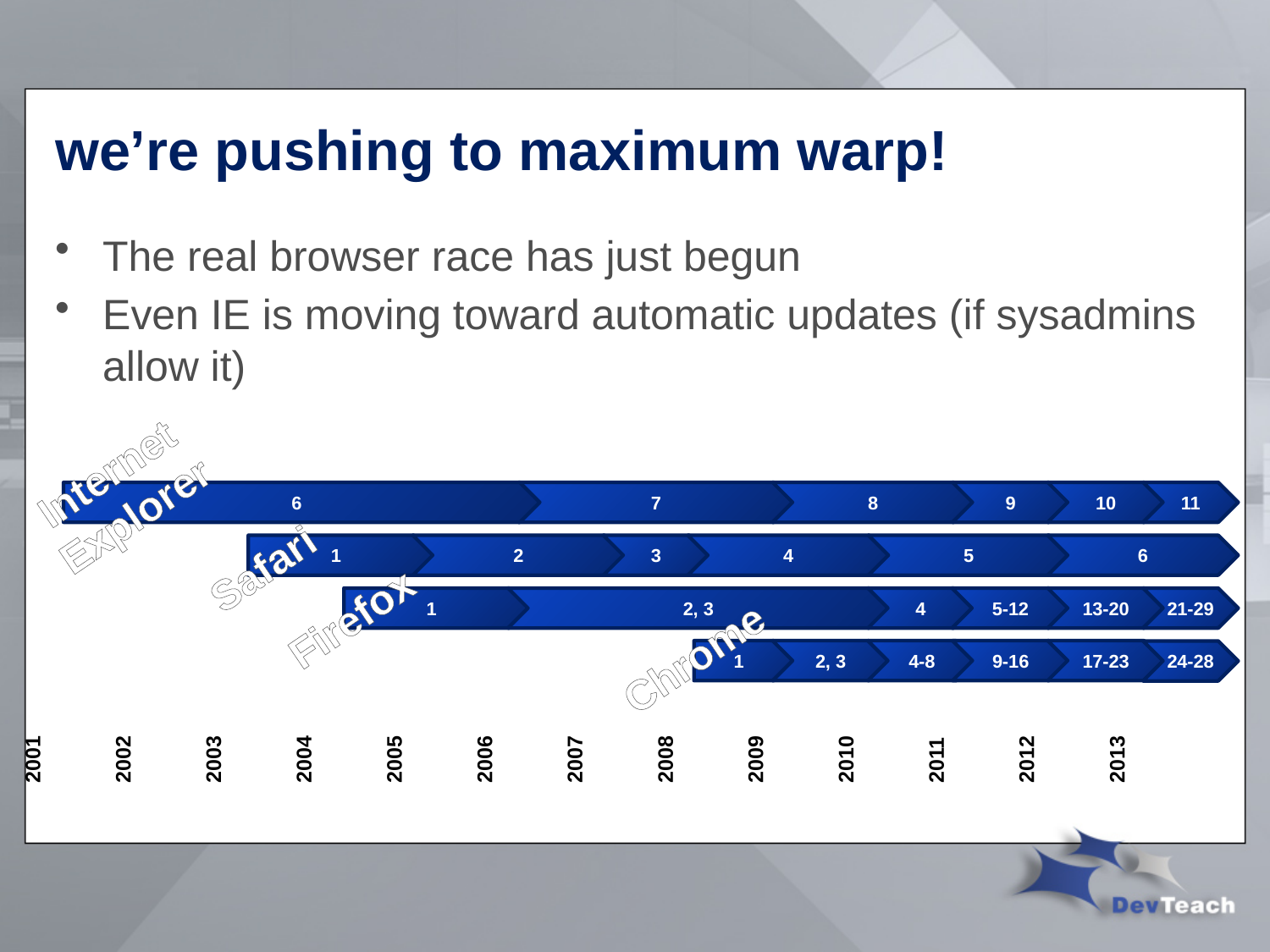

# we’re pushing to maximum warp!
The real browser race has just begun
Even IE is moving toward automatic updates (if sysadmins allow it)

Internet
Explorer
6
7
8
9
10
11
1
2
3
4
5
6
Safari
Firefox
1
2, 3
4
5-12
13-20
21-29
Chrome
1
2, 3
4-8
9-16
17-23
24-28
| 2001 | 2002 | 2003 | 2004 | 2005 | 2006 | 2007 | 2008 | 2009 | 2010 | 2011 | 2012 | 2013 |
| --- | --- | --- | --- | --- | --- | --- | --- | --- | --- | --- | --- | --- |